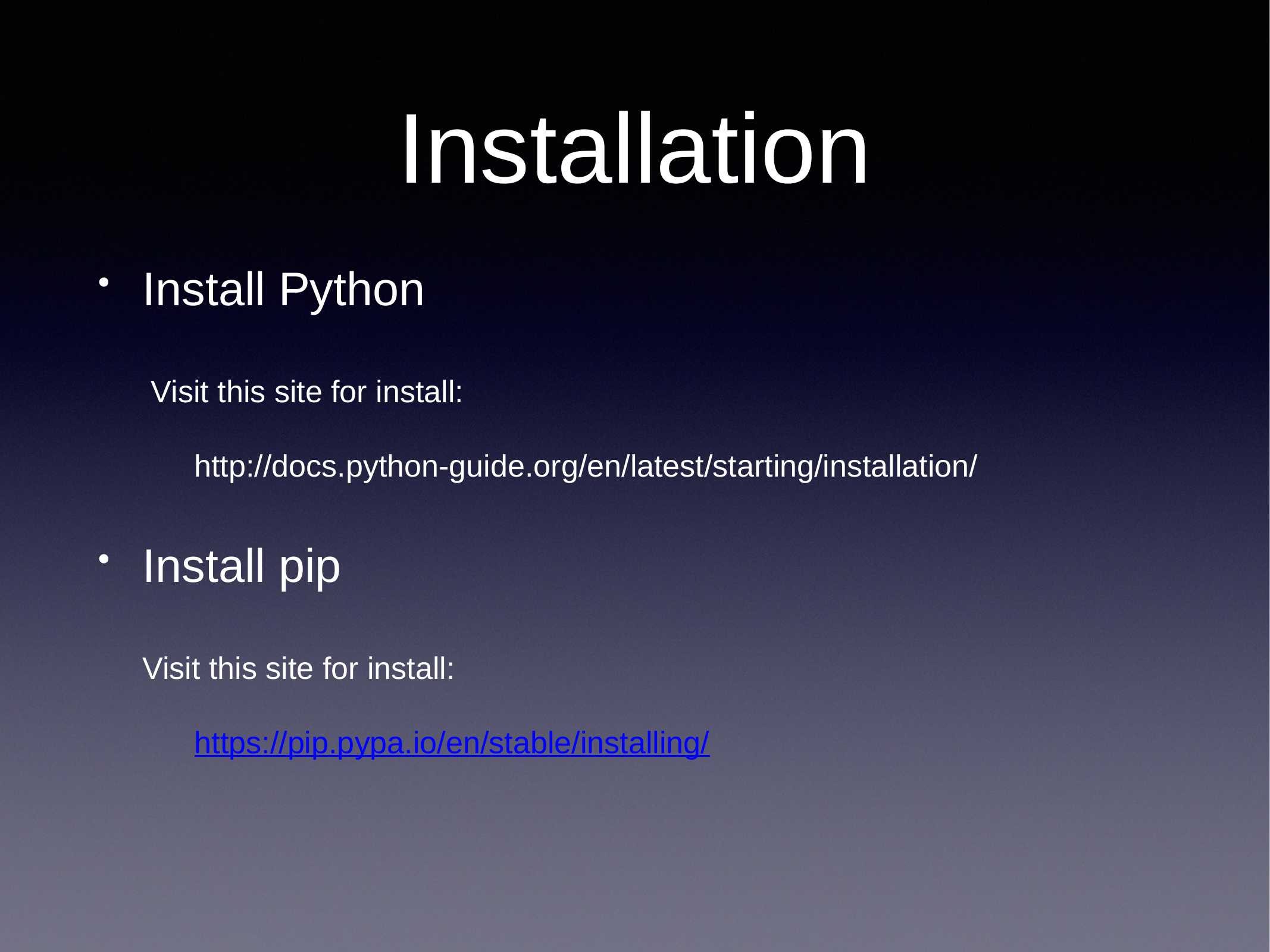

# Installation
Install Python
 Visit this site for install:
      http://docs.python-guide.org/en/latest/starting/installation/
Install pip
Visit this site for install:
      https://pip.pypa.io/en/stable/installing/